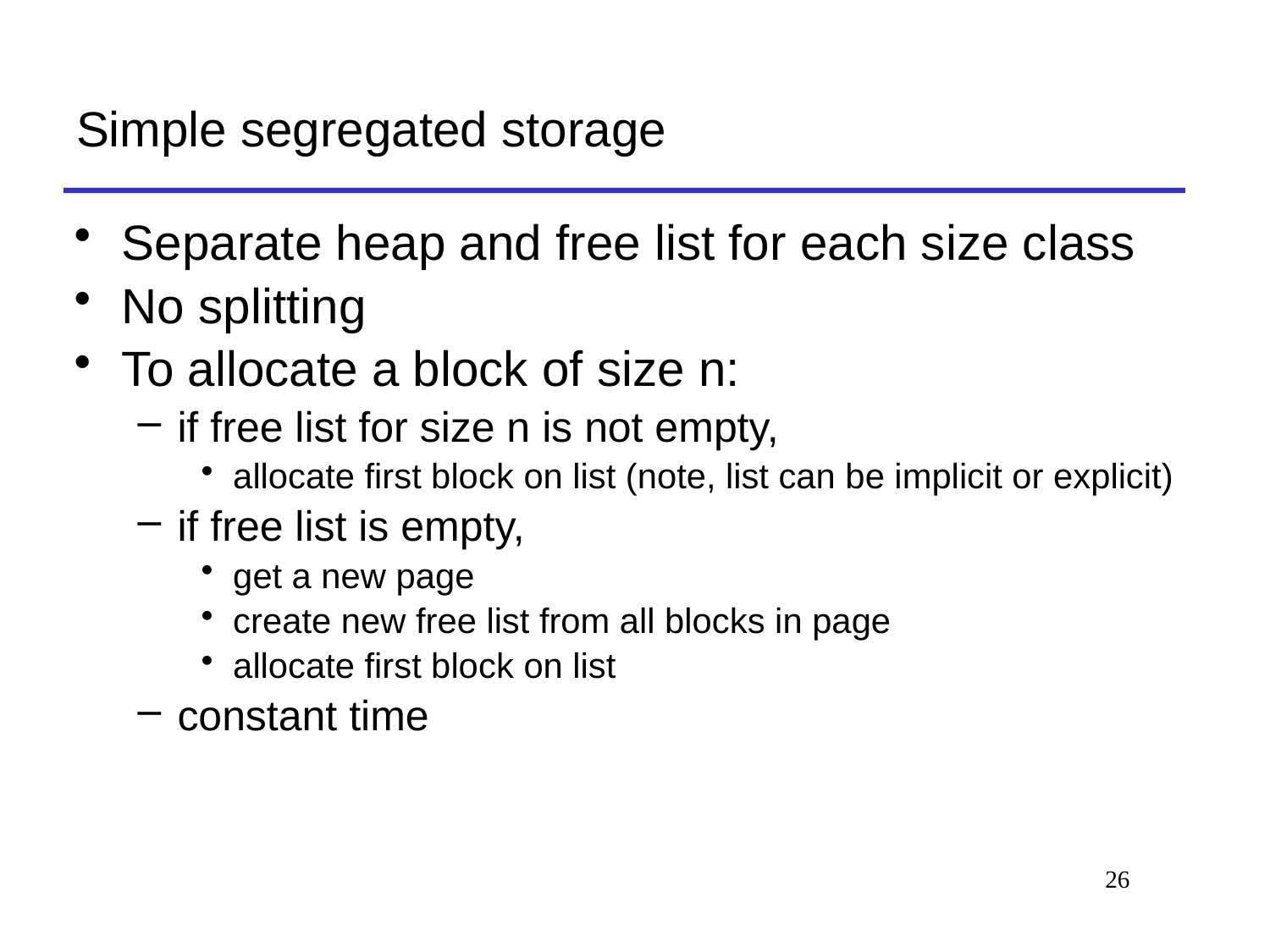

# Simple segregated storage
Separate heap and free list for each size class
No splitting
To allocate a block of size n:
if free list for size n is not empty,
allocate first block on list (note, list can be implicit or explicit)
if free list is empty,
get a new page
create new free list from all blocks in page
allocate first block on list
constant time
26